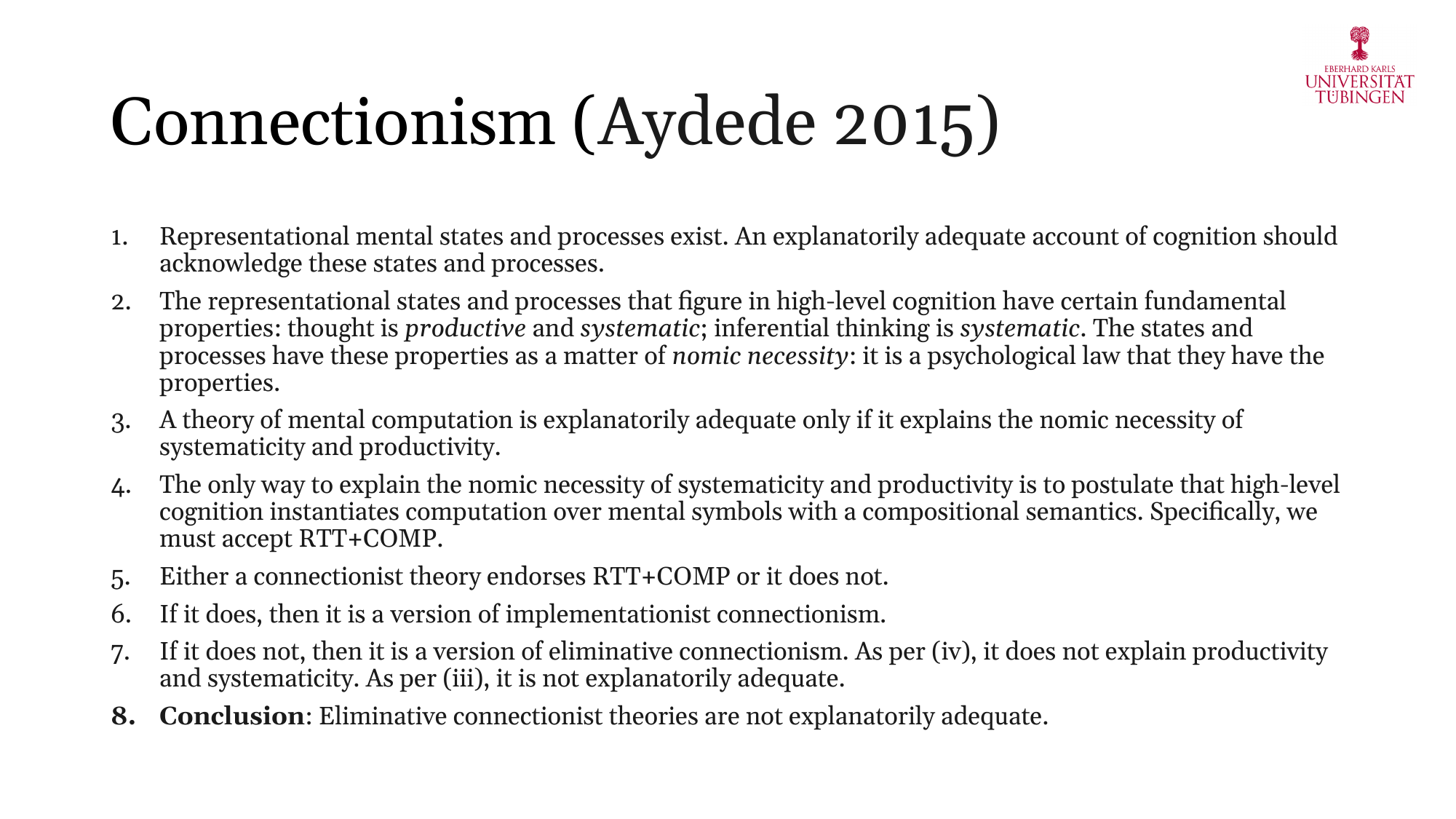

# Connectionism (Aydede 2015)
Representational mental states and processes exist. An explanatorily adequate account of cognition should acknowledge these states and processes.
The representational states and processes that figure in high-level cognition have certain fundamental properties: thought is productive and systematic; inferential thinking is systematic. The states and processes have these properties as a matter of nomic necessity: it is a psychological law that they have the properties.
A theory of mental computation is explanatorily adequate only if it explains the nomic necessity of systematicity and productivity.
The only way to explain the nomic necessity of systematicity and productivity is to postulate that high-level cognition instantiates computation over mental symbols with a compositional semantics. Specifically, we must accept RTT+COMP.
Either a connectionist theory endorses RTT+COMP or it does not.
If it does, then it is a version of implementationist connectionism.
If it does not, then it is a version of eliminative connectionism. As per (iv), it does not explain productivity and systematicity. As per (iii), it is not explanatorily adequate.
Conclusion: Eliminative connectionist theories are not explanatorily adequate.